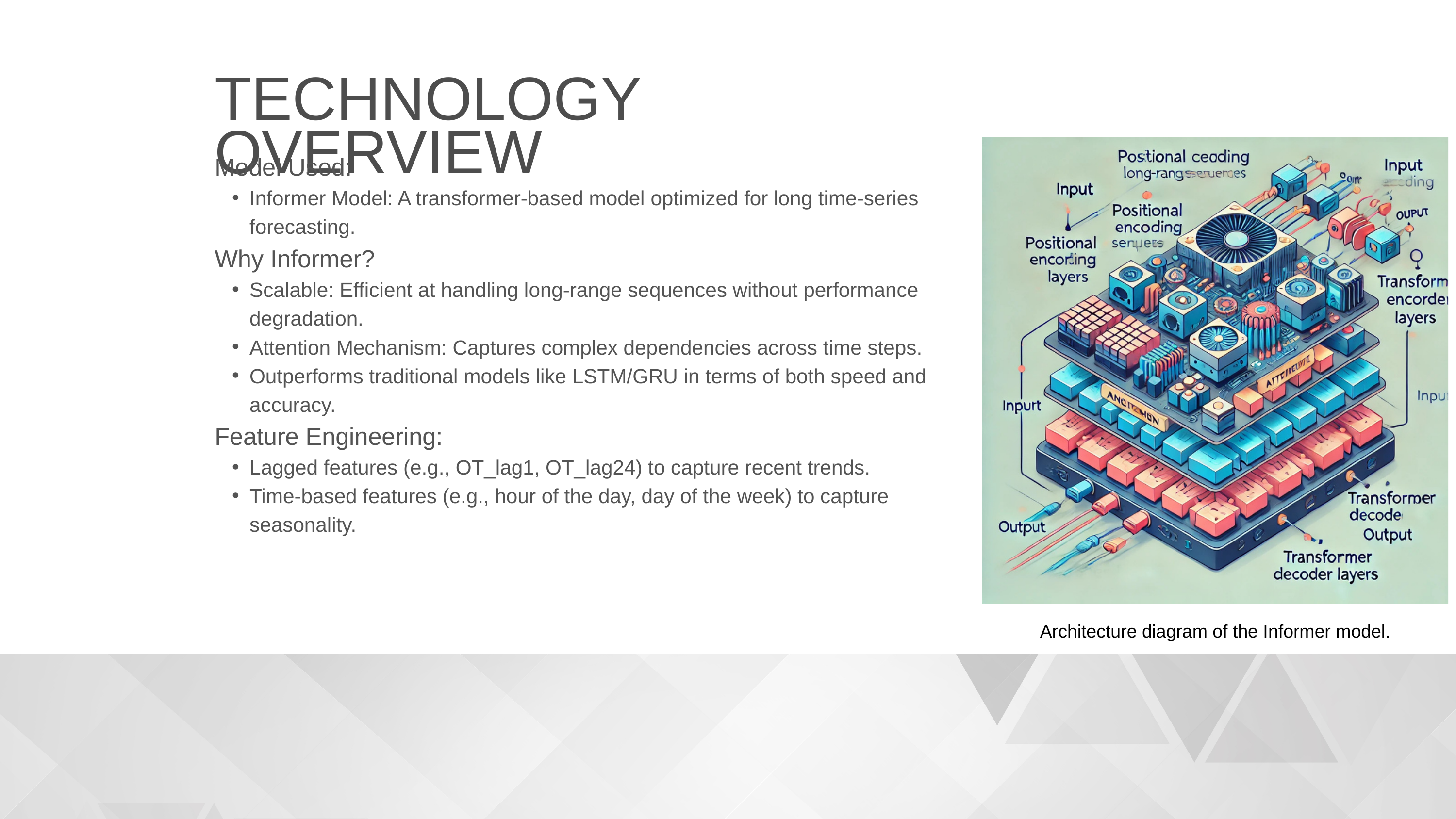

TECHNOLOGY OVERVIEW

Model Used:
Informer Model: A transformer-based model optimized for long time-series forecasting.

Why Informer?
Scalable: Efficient at handling long-range sequences without performance degradation.
Attention Mechanism: Captures complex dependencies across time steps.
Outperforms traditional models like LSTM/GRU in terms of both speed and accuracy.

Feature Engineering:
Lagged features (e.g., OT_lag1, OT_lag24) to capture recent trends.
Time-based features (e.g., hour of the day, day of the week) to capture seasonality.

Architecture diagram of the Informer model.